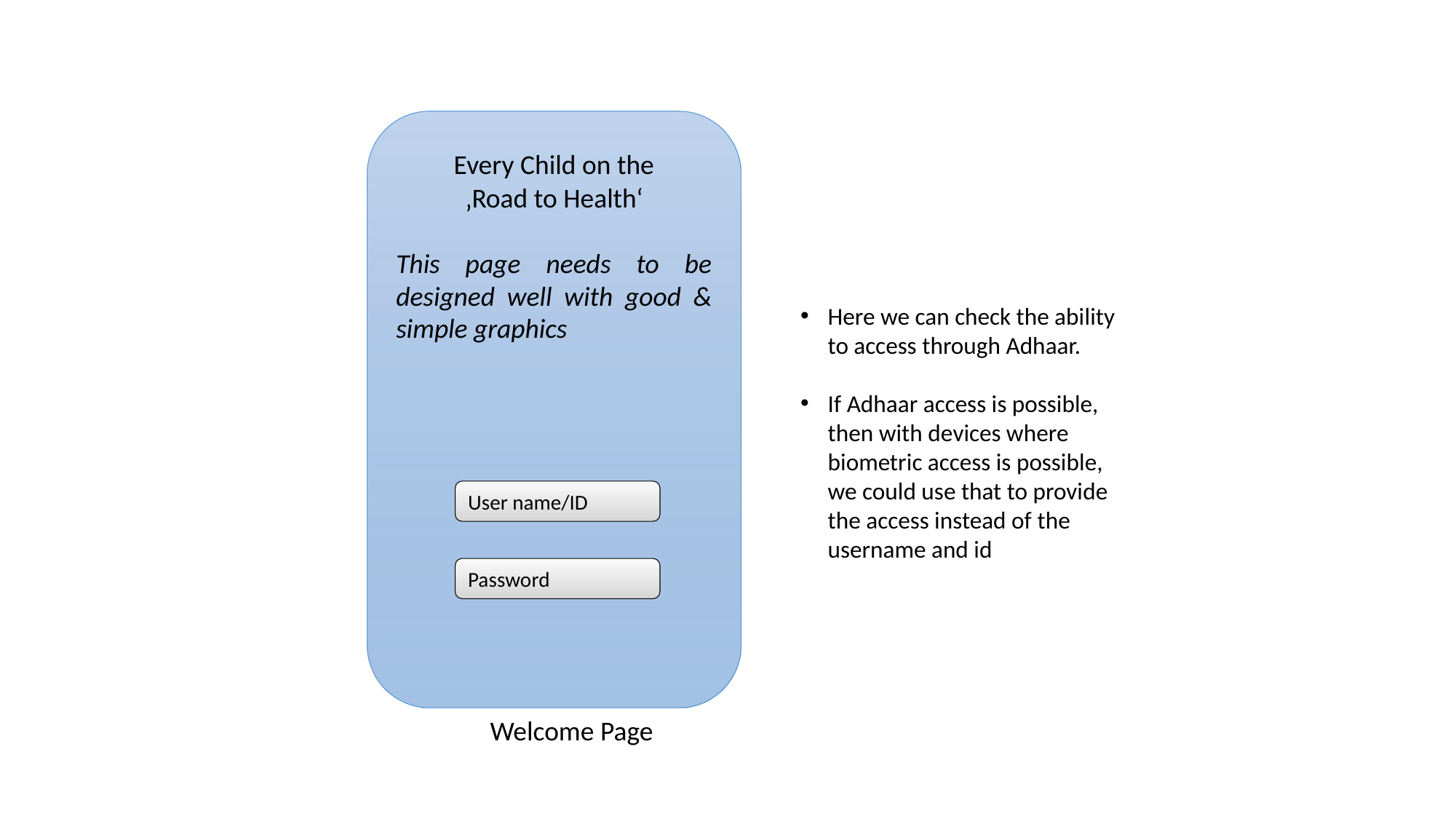

Every Child on the
 ‚Road to Health‘

This page needs to be designed well with good & simple graphics

User name/ID
Password
Welcome Page
Here we can check the ability to access through Adhaar.

If Adhaar access is possible, then with devices where biometric access is possible, we could use that to provide the access instead of the username and id